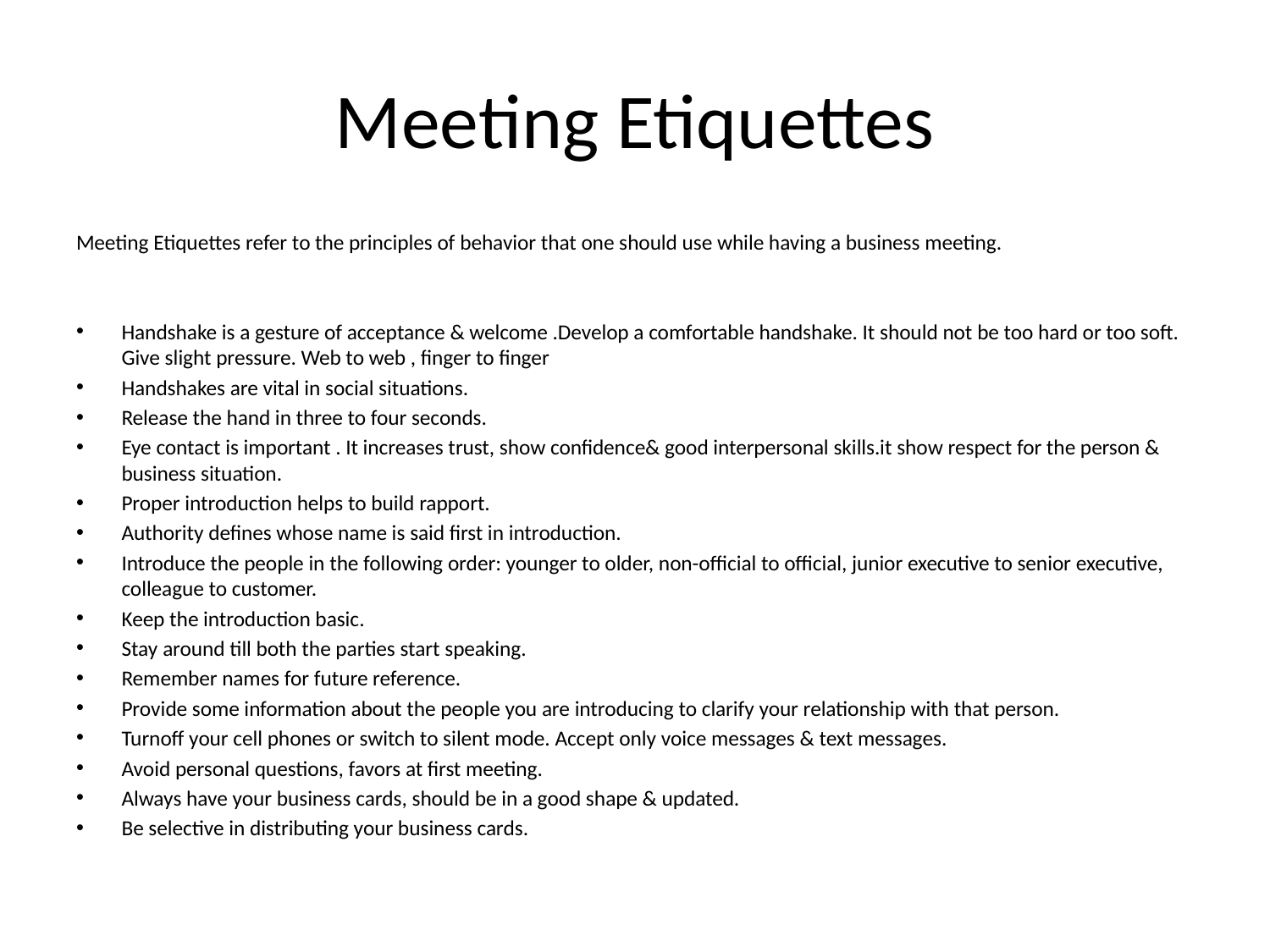

# Meeting Etiquettes
Meeting Etiquettes refer to the principles of behavior that one should use while having a business meeting.

Handshake is a gesture of acceptance & welcome .Develop a comfortable handshake. It should not be too hard or too soft. Give slight pressure. Web to web , finger to finger
Handshakes are vital in social situations.
Release the hand in three to four seconds.
Eye contact is important . It increases trust, show confidence& good interpersonal skills.it show respect for the person & business situation.
Proper introduction helps to build rapport.
Authority defines whose name is said first in introduction.
Introduce the people in the following order: younger to older, non-official to official, junior executive to senior executive, colleague to customer.
Keep the introduction basic.
Stay around till both the parties start speaking.
Remember names for future reference.
Provide some information about the people you are introducing to clarify your relationship with that person.
Turnoff your cell phones or switch to silent mode. Accept only voice messages & text messages.
Avoid personal questions, favors at first meeting.
Always have your business cards, should be in a good shape & updated.
Be selective in distributing your business cards.